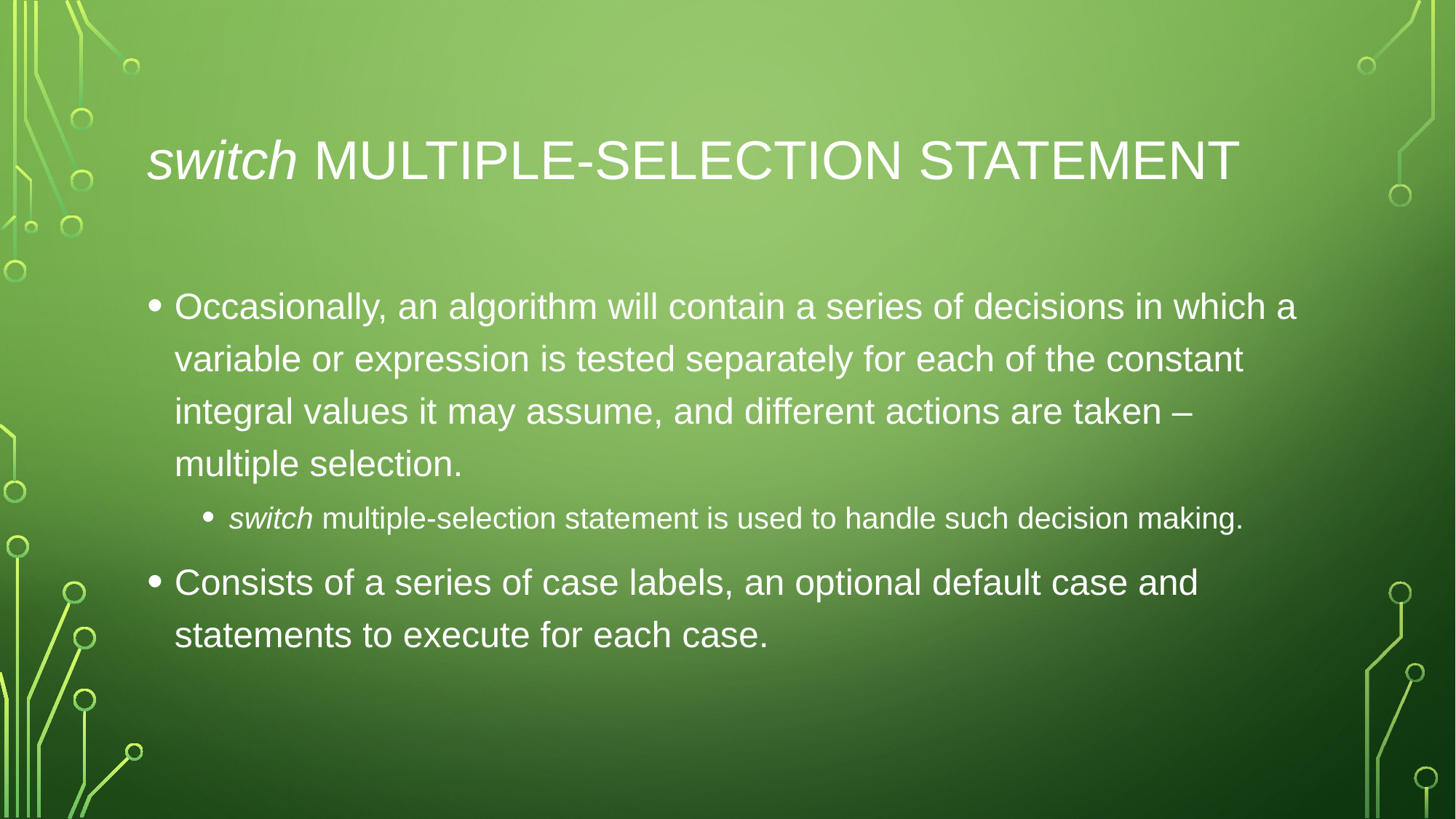

# switch multiple-selection statement
Occasionally, an algorithm will contain a series of decisions in which a variable or expression is tested separately for each of the constant integral values it may assume, and different actions are taken – multiple selection.
switch multiple-selection statement is used to handle such decision making.
Consists of a series of case labels, an optional default case and statements to execute for each case.